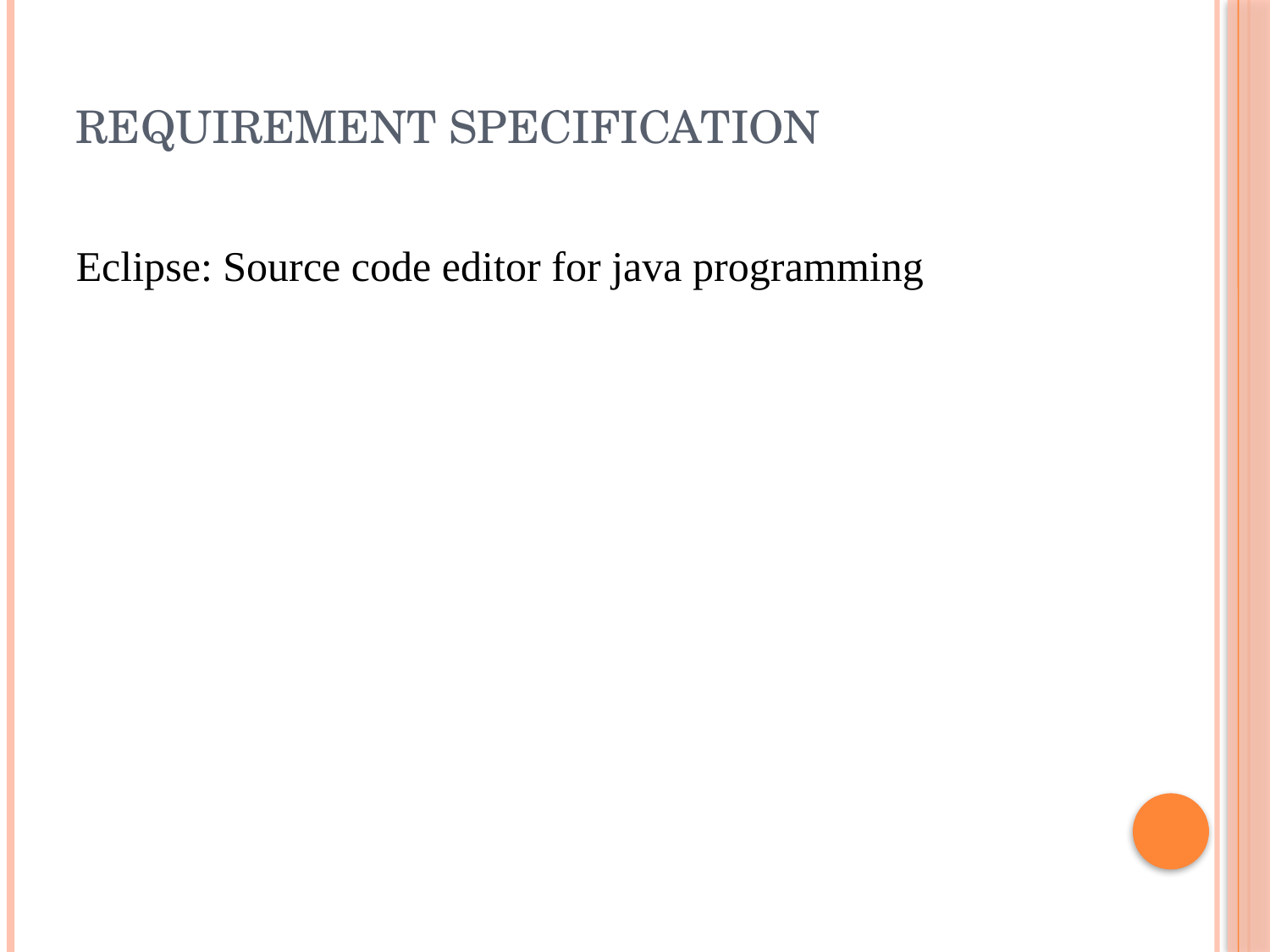

# Requirement Specification
Eclipse: Source code editor for java programming